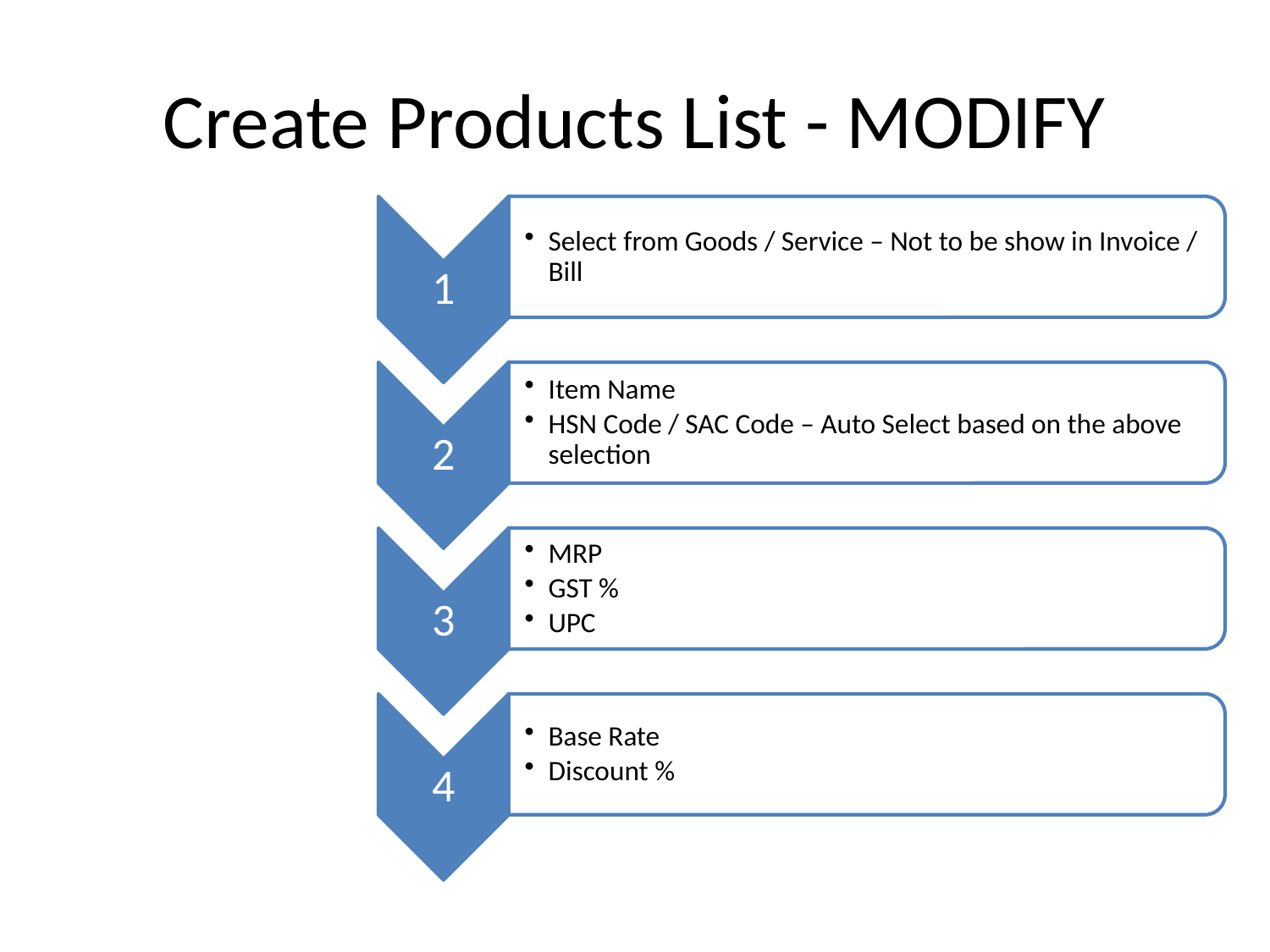

# Create Products List - MODIFY
1
Select from Goods / Service – Not to be show in Invoice / Bill
2
Item Name
HSN Code / SAC Code – Auto Select based on the above selection
3
MRP
GST %
UPC
4
Base Rate
Discount %